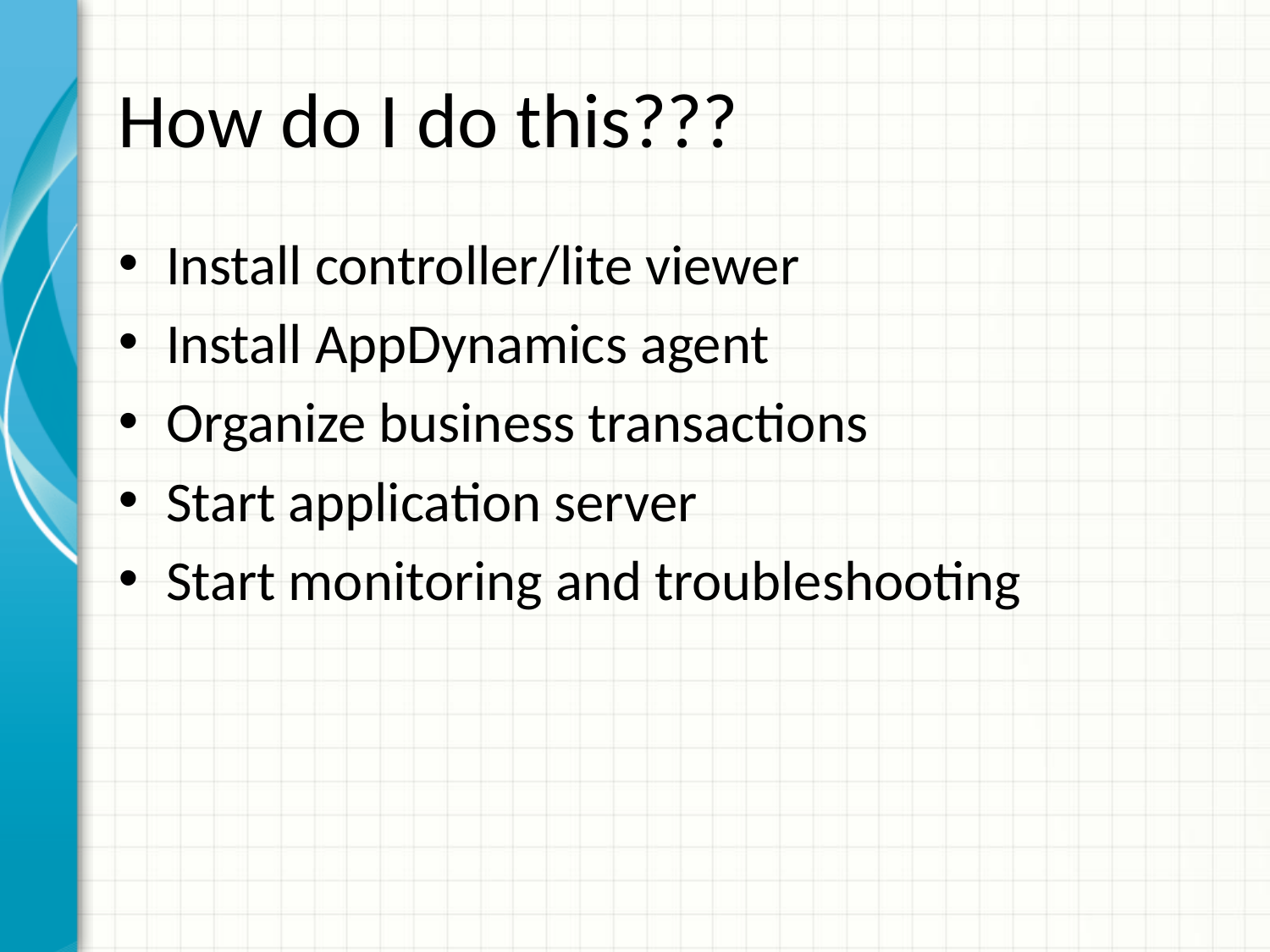

How do I do this???
Install controller/lite viewer
Install AppDynamics agent
Organize business transactions
Start application server
Start monitoring and troubleshooting